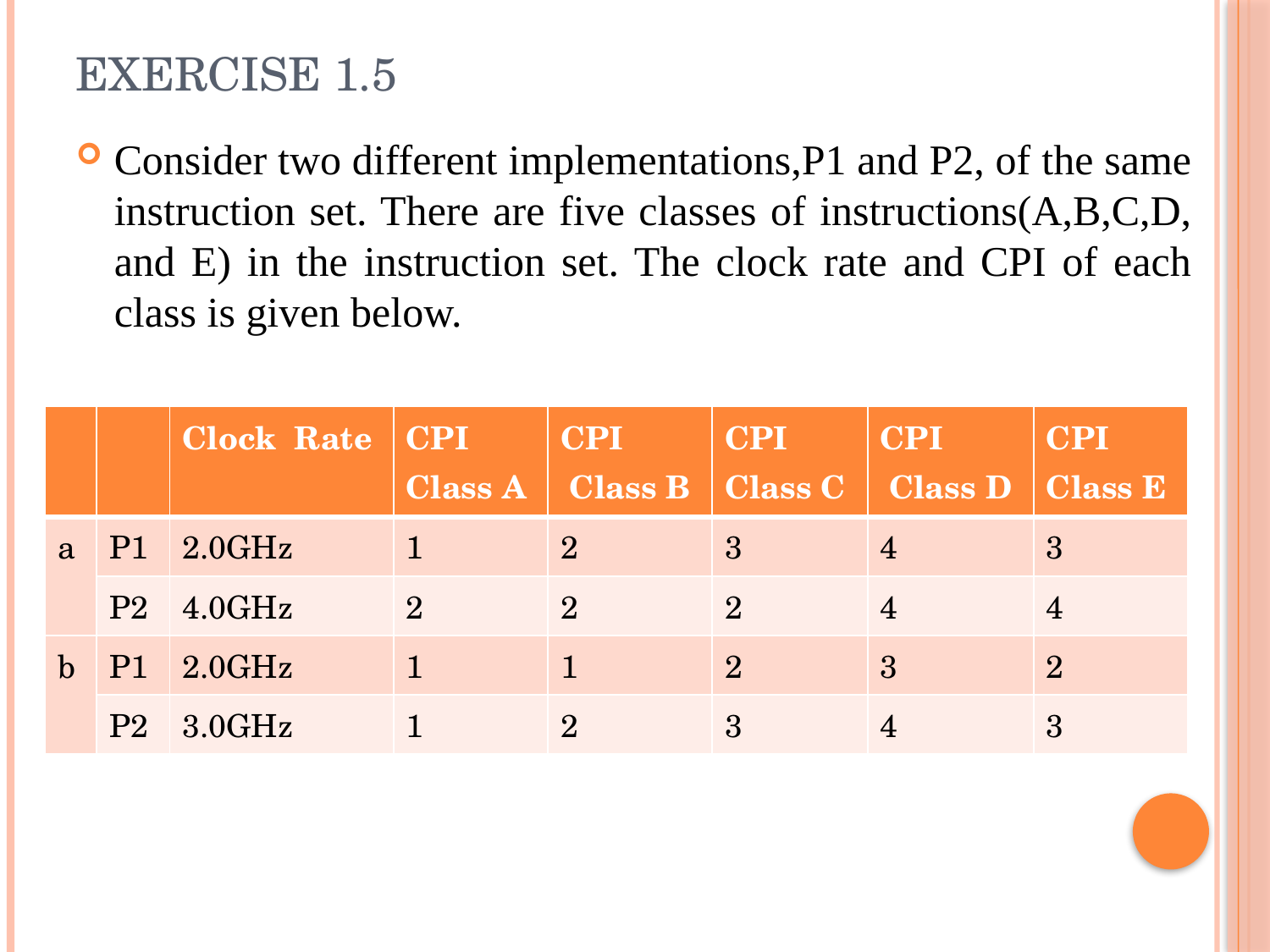

# Exercise 1.5
Consider two different implementations,P1 and P2, of the same instruction set. There are five classes of instructions(A,B,C,D, and E) in the instruction set. The clock rate and CPI of each class is given below.

|  |  | Clock Rate | CPI Class A | CPI Class B | CPI Class C | CPI Class D | CPI Class E |
| --- | --- | --- | --- | --- | --- | --- | --- |
| a | P1 | 2.0GHz | 1 | 2 | 3 | 4 | 3 |
|  | P2 | 4.0GHz | 2 | 2 | 2 | 4 | 4 |
| b | P1 | 2.0GHz | 1 | 1 | 2 | 3 | 2 |
|  | P2 | 3.0GHz | 1 | 2 | 3 | 4 | 3 |